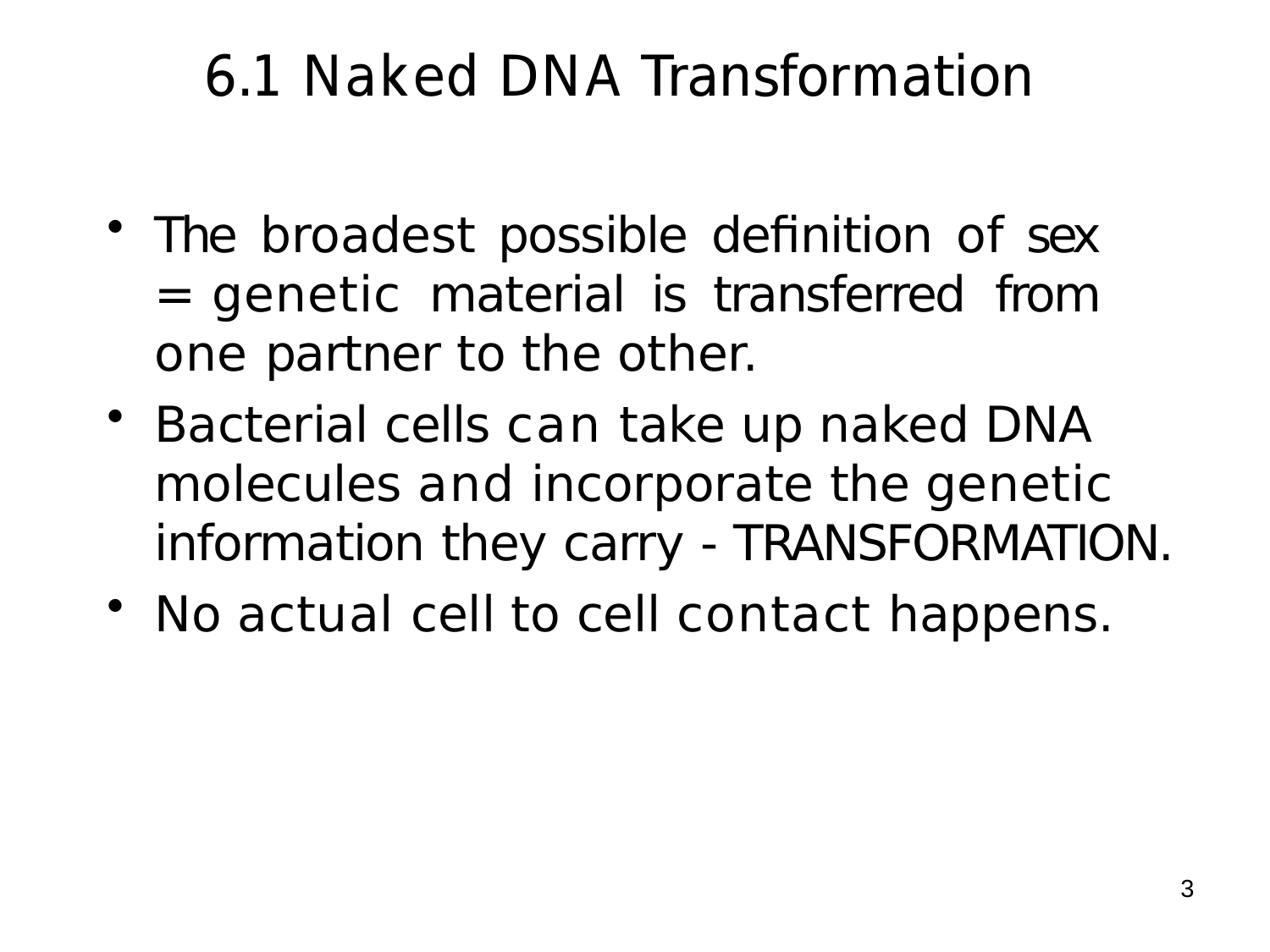

# 6.1 Naked DNA Transformation
The broadest possible definition of sex = genetic material is transferred from one partner to the other.
Bacterial cells can take up naked DNA molecules and incorporate the genetic information they carry - TRANSFORMATION.
No actual cell to cell contact happens.
3